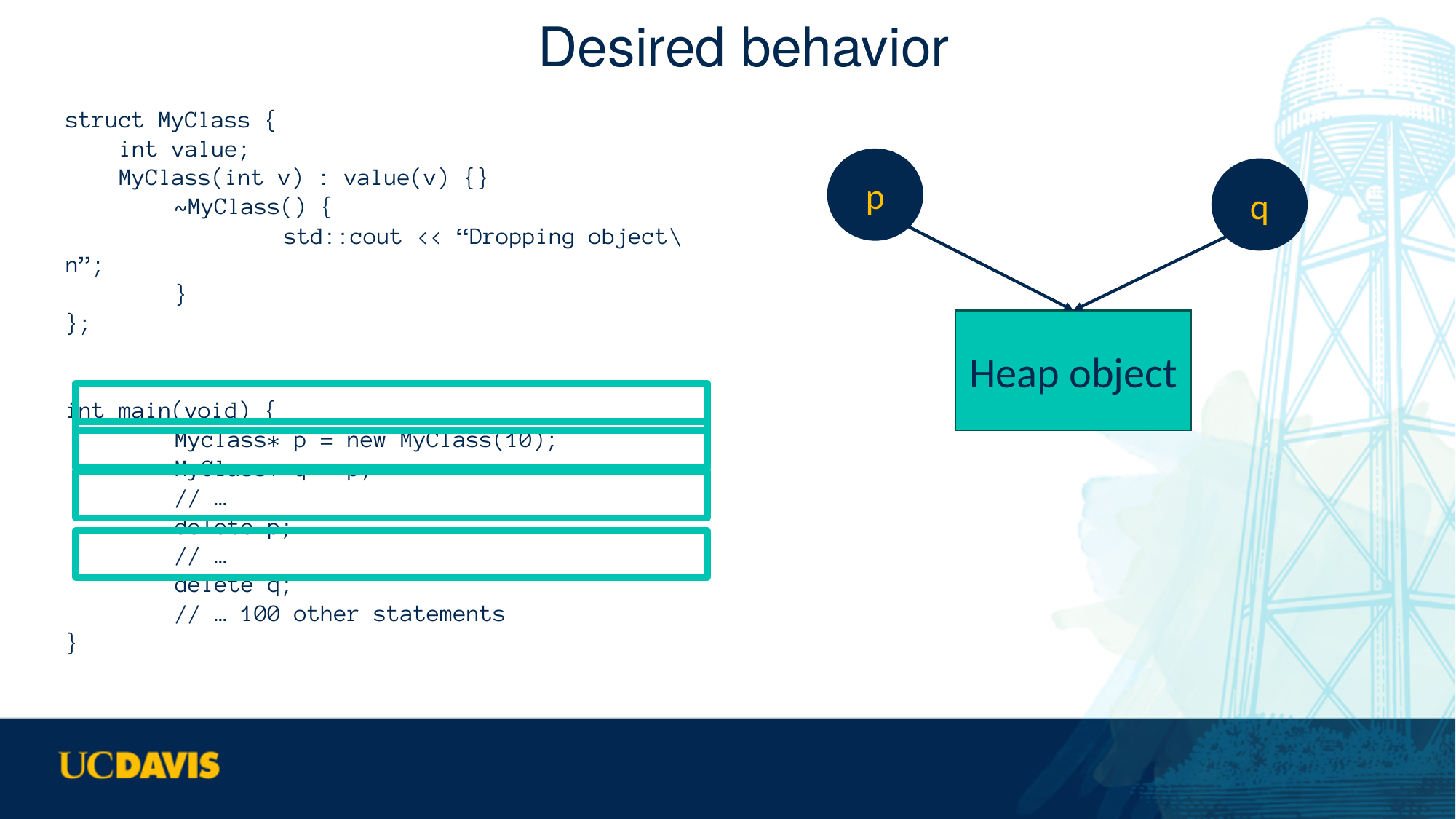

# Desired behavior
struct MyClass {
    int value;
    MyClass(int v) : value(v) {}
	~MyClass() {
		std::cout << “Dropping object\n”;
	}
};

int main(void) {
	Myclass* p = new MyClass(10);
	MyClass* q = p;
	// …
	delete p;
	// …
	delete q;
	// … 100 other statements
}
p
q
Heap object